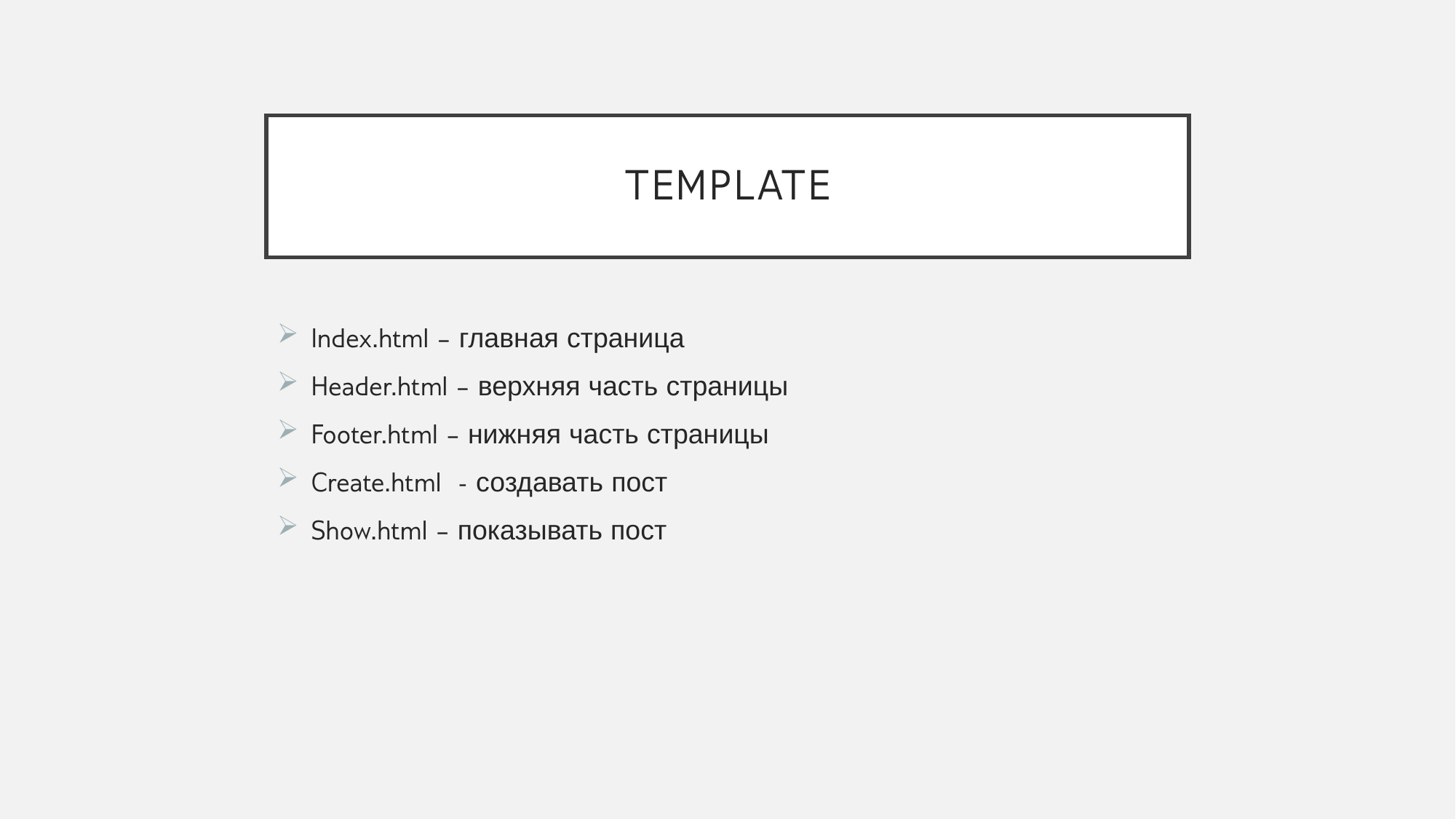

# template
Index.html – главная страница
Header.html – верхняя часть страницы
Footer.html – нижняя часть страницы
Create.html  - создавать пост
Show.html – показывать пост